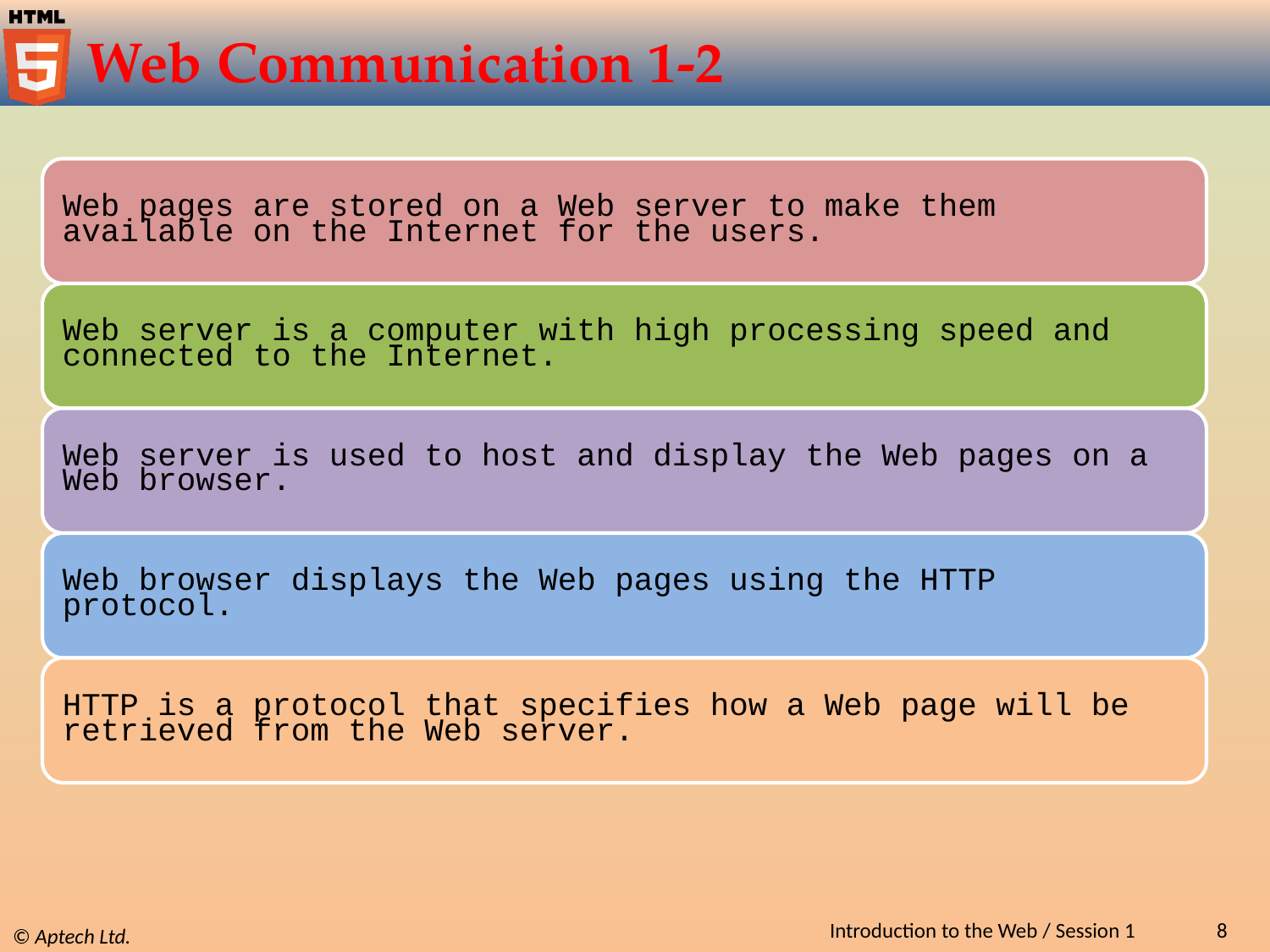

# Web Communication 1-2
Web pages are stored on a Web server to make them available on the Internet for the users.
Web server is a computer with high processing speed and connected to the Internet.
Web server is used to host and display the Web pages on a Web browser.
Web browser displays the Web pages using the HTTP protocol.
HTTP is a protocol that specifies how a Web page will be retrieved from the Web server.
Introduction to the Web / Session 1
8